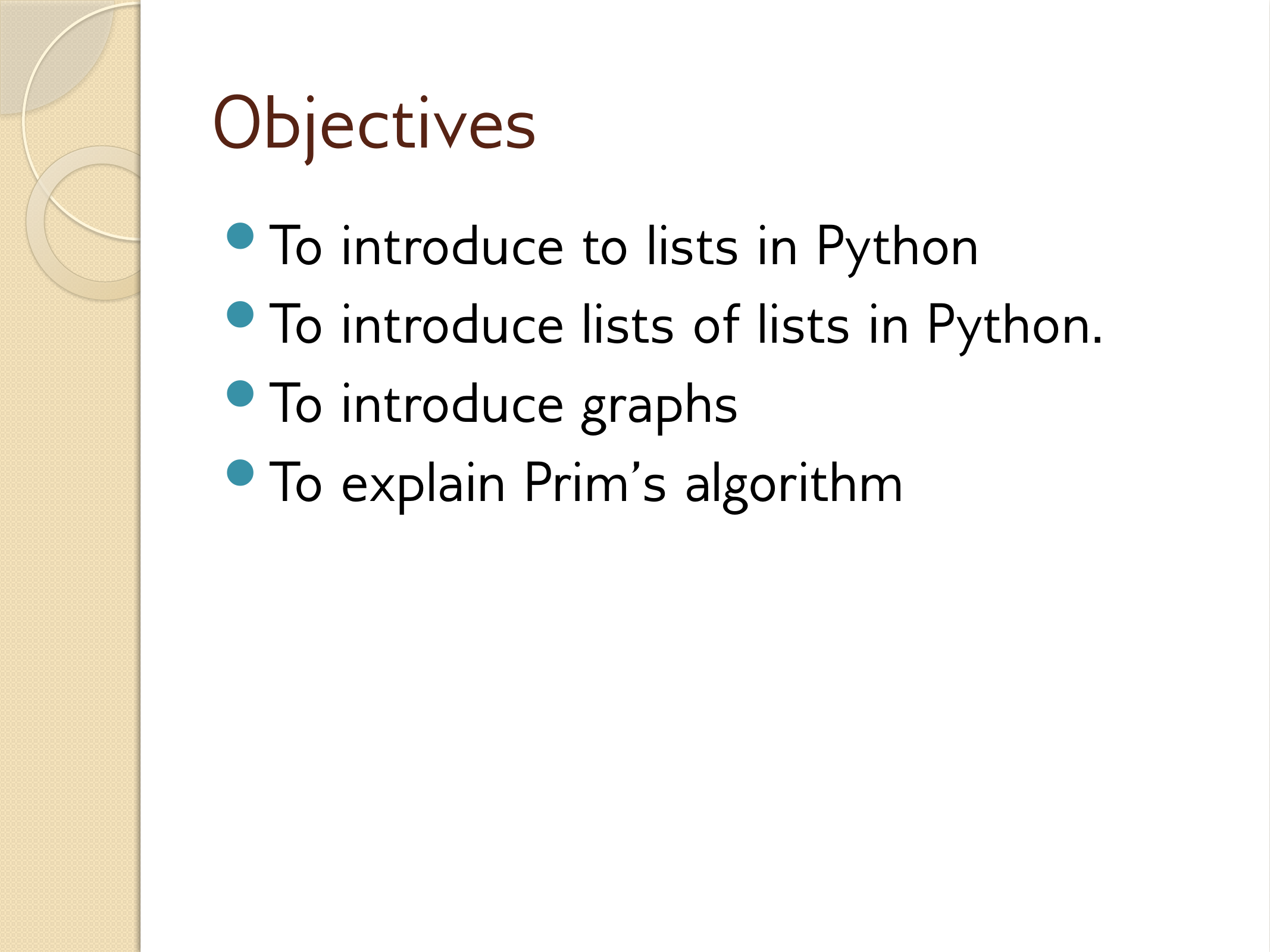

# Objectives
To introduce to lists in Python
To introduce lists of lists in Python.
To introduce graphs
To explain Prim’s algorithm